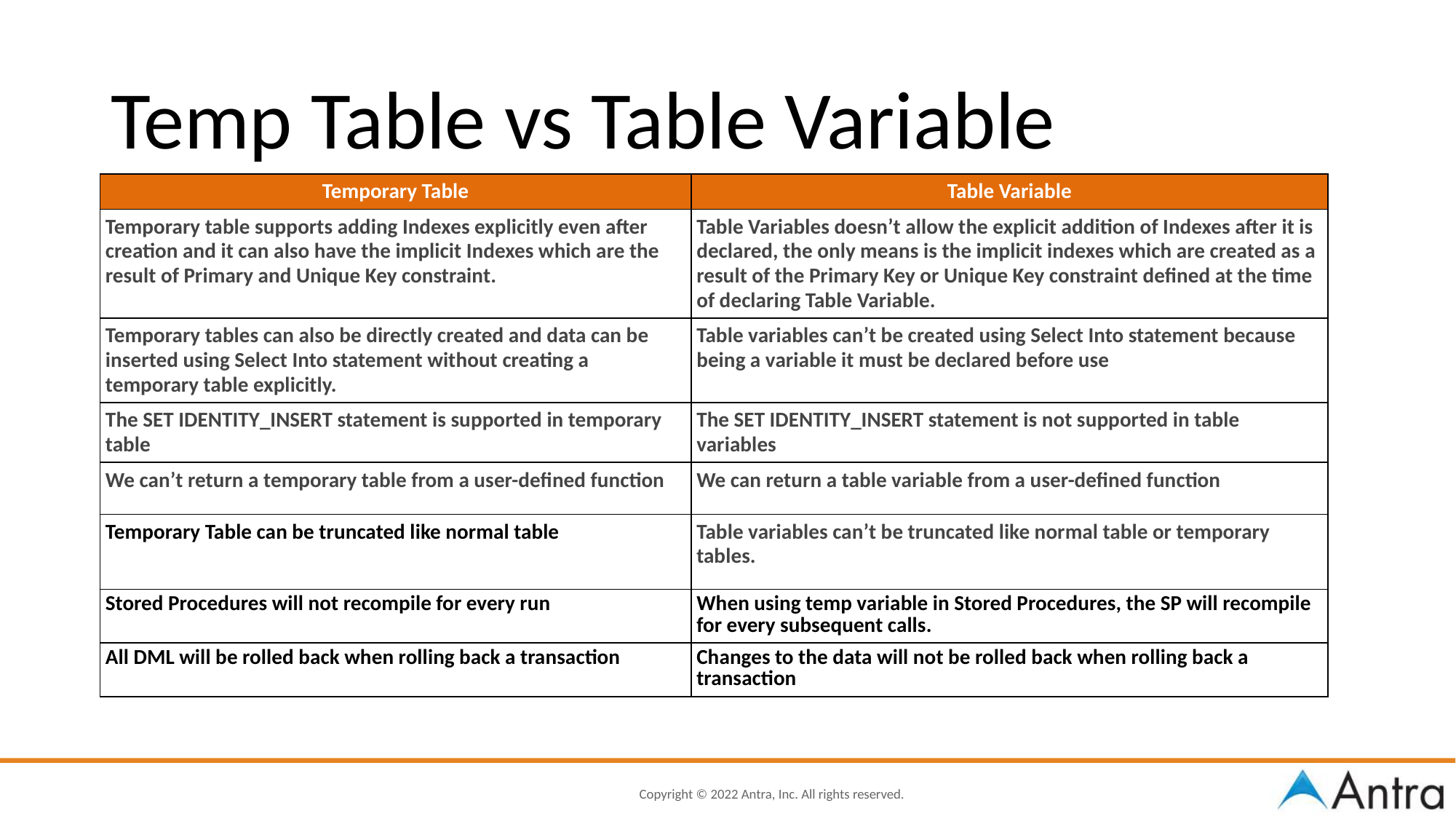

Temp Table vs Table Variable
| Temporary Table | Table Variable |
| --- | --- |
| Temporary table supports adding Indexes explicitly even after creation and it can also have the implicit Indexes which are the result of Primary and Unique Key constraint. | Table Variables doesn’t allow the explicit addition of Indexes after it is declared, the only means is the implicit indexes which are created as a result of the Primary Key or Unique Key constraint defined at the time of declaring Table Variable. |
| Temporary tables can also be directly created and data can be inserted using Select Into statement without creating a temporary table explicitly. | Table variables can’t be created using Select Into statement because being a variable it must be declared before use |
| The SET IDENTITY\_INSERT statement is supported in temporary table | The SET IDENTITY\_INSERT statement is not supported in table variables |
| We can’t return a temporary table from a user-defined function | We can return a table variable from a user-defined function |
| Temporary Table can be truncated like normal table | Table variables can’t be truncated like normal table or temporary tables. |
| Stored Procedures will not recompile for every run | When using temp variable in Stored Procedures, the SP will recompile for every subsequent calls. |
| All DML will be rolled back when rolling back a transaction | Changes to the data will not be rolled back when rolling back a transaction |